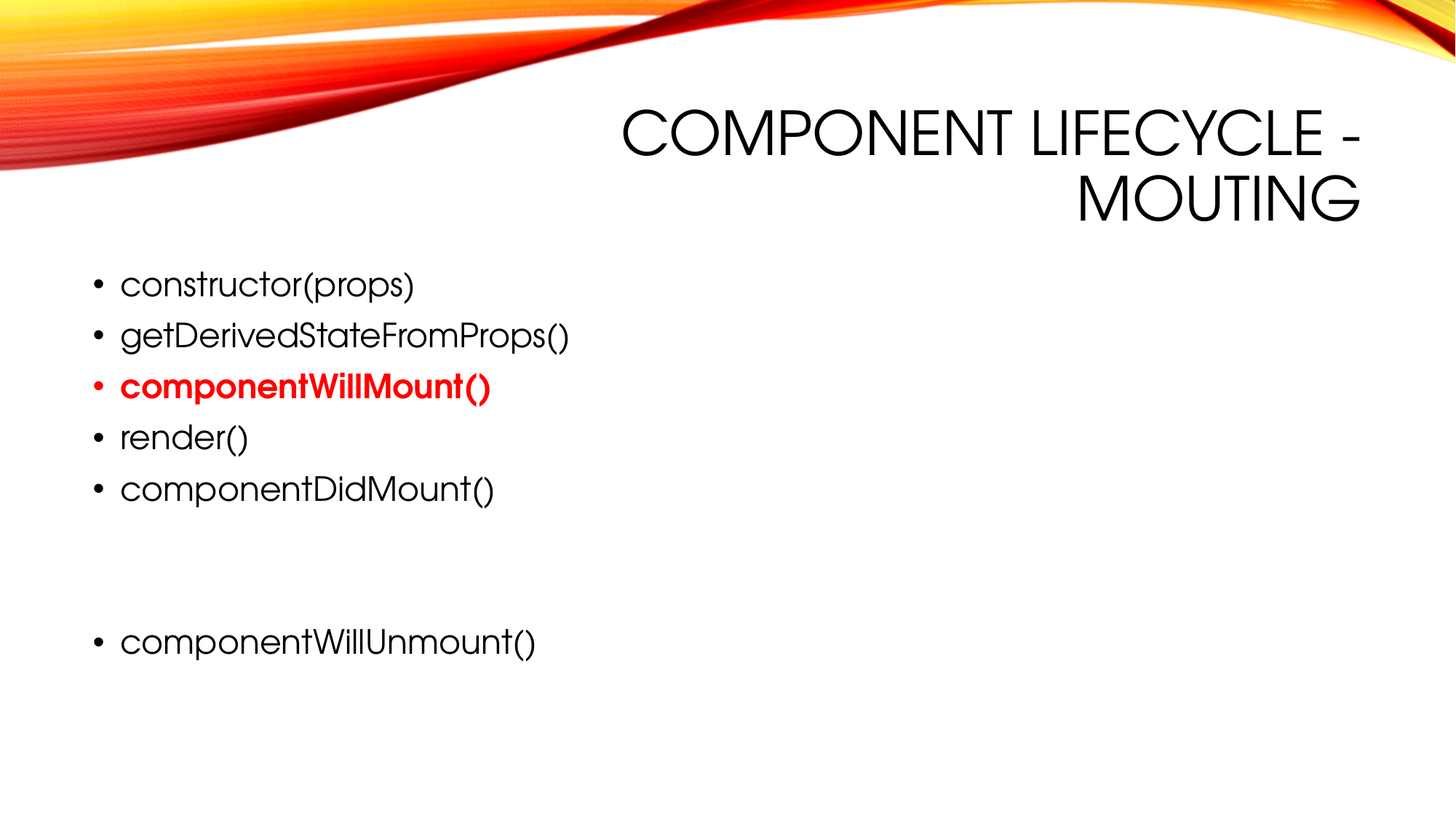

# COMPONENT LIFECYCLE - mouting
constructor(props)
getDerivedStateFromProps()
componentWillMount()
render()
componentDidMount()

componentWillUnmount()